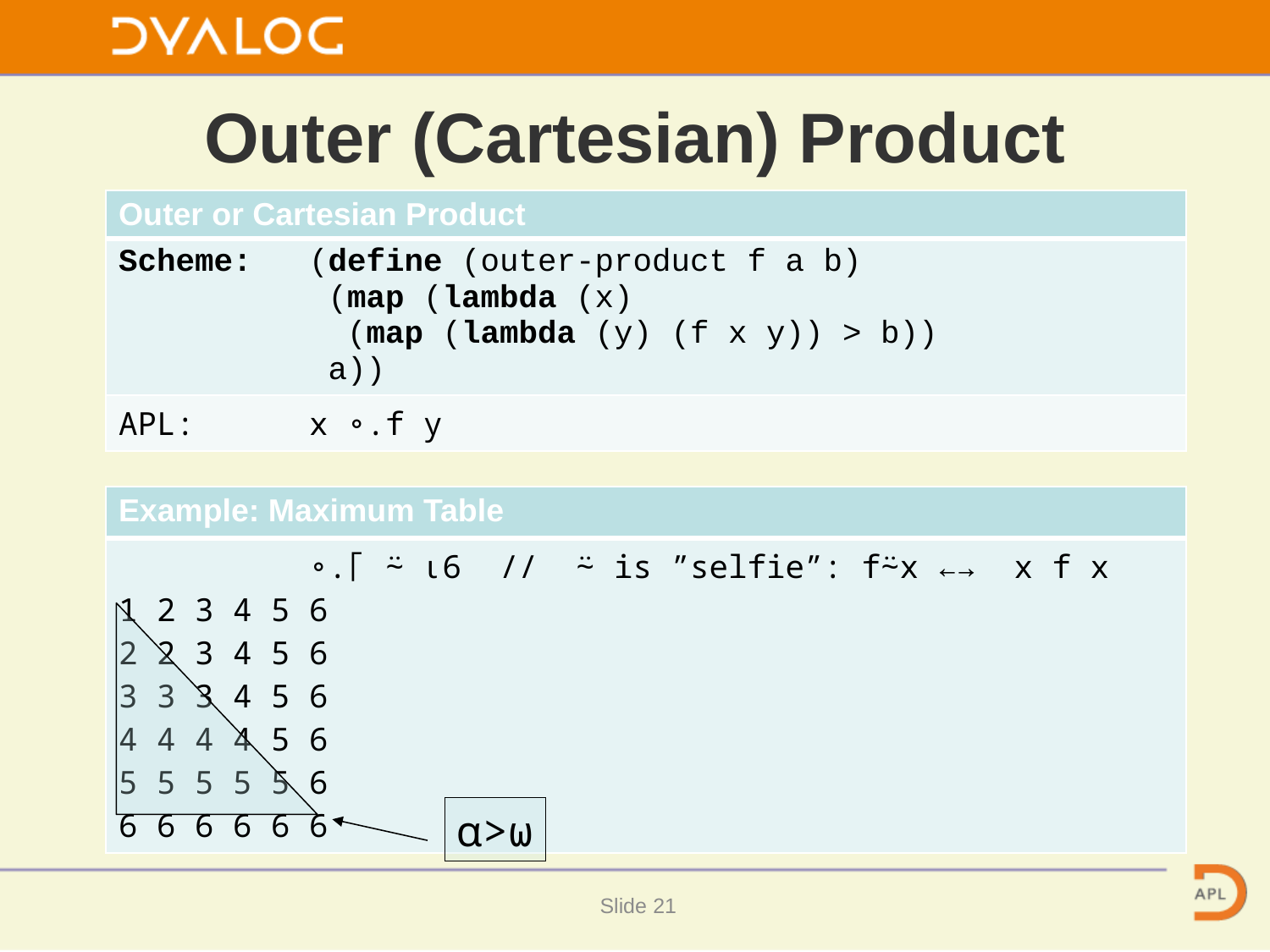

# Outer (Cartesian) Product
| Outer or Cartesian Product |
| --- |
| Scheme: (define (outer-product f a b) (map (lambda (x) (map (lambda (y) (f x y)) > b)) a)) |
| APL: x ∘.f y |
| Example: Maximum Table |
| --- |
| ∘.⌈ ⍨ ⍳6 // ⍨ is ”selfie”: f⍨x ←→ x f x 1 2 3 4 5 6 2 2 3 4 5 6 3 3 3 4 5 6 4 4 4 4 5 6 5 5 5 5 5 6 6 6 6 6 6 6 |

⍺>⍵
Slide 21